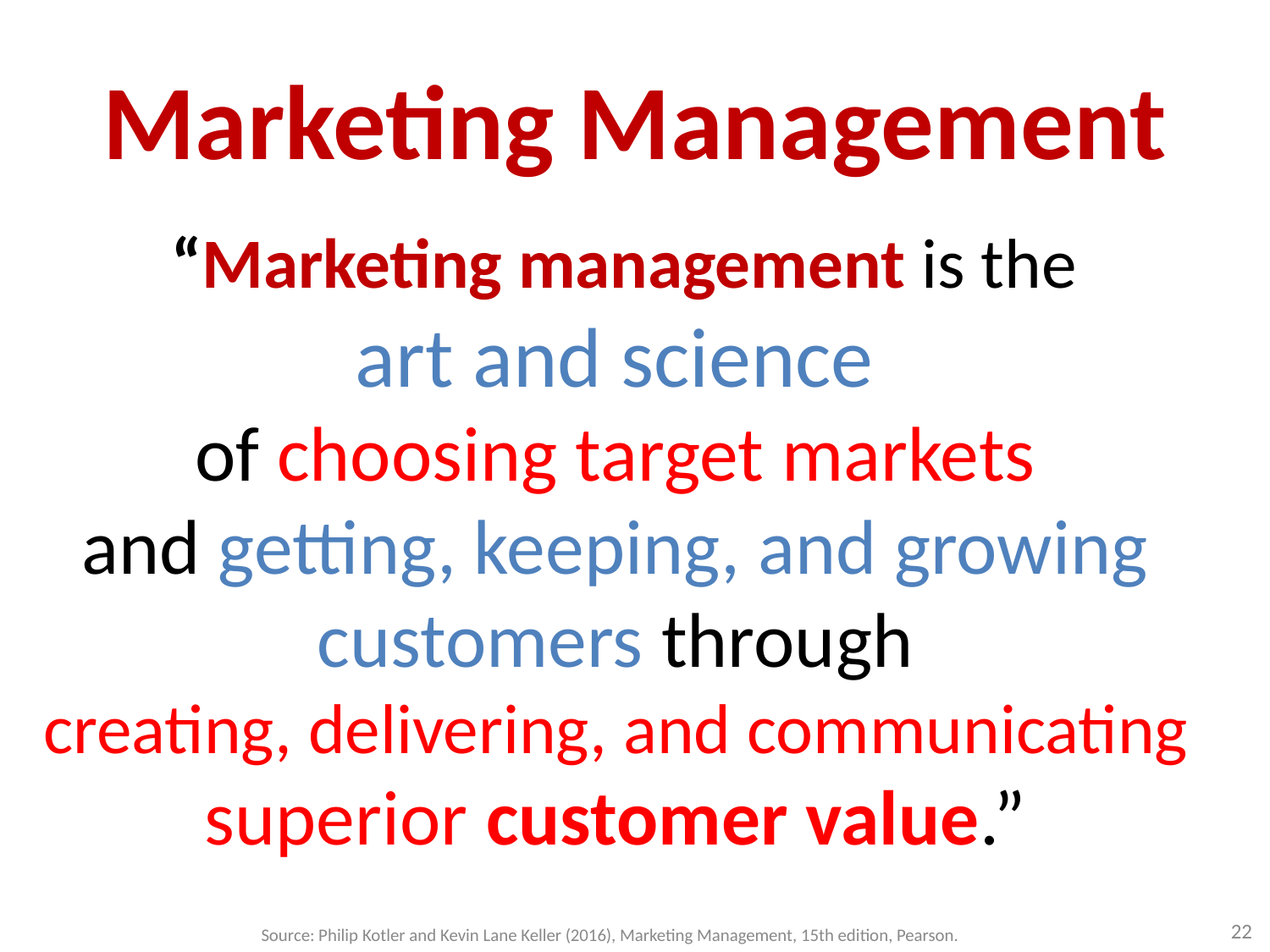

# Marketing Management
“Marketing management is the
art and science
of choosing target markets
and getting, keeping, and growing
customers through
creating, delivering, and communicating
superior customer value.”

22
Source: Philip Kotler and Kevin Lane Keller (2016), Marketing Management, 15th edition, Pearson.